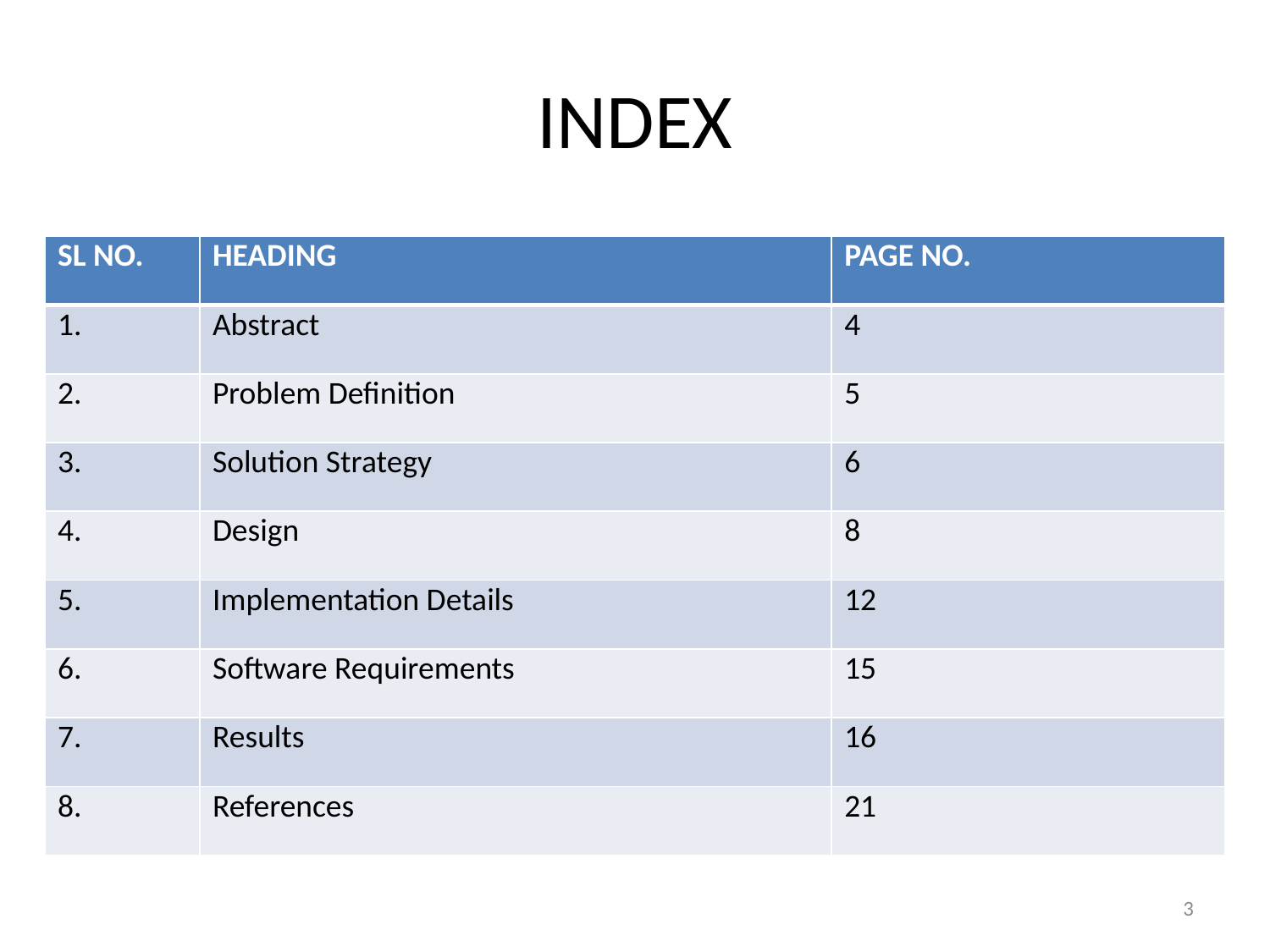

# INDEX
| SL NO. | HEADING | PAGE NO. |
| --- | --- | --- |
| 1. | Abstract | 4 |
| 2. | Problem Definition | 5 |
| 3. | Solution Strategy | 6 |
| 4. | Design | 8 |
| 5. | Implementation Details | 12 |
| 6. | Software Requirements | 15 |
| 7. | Results | 16 |
| 8. | References | 21 |
3